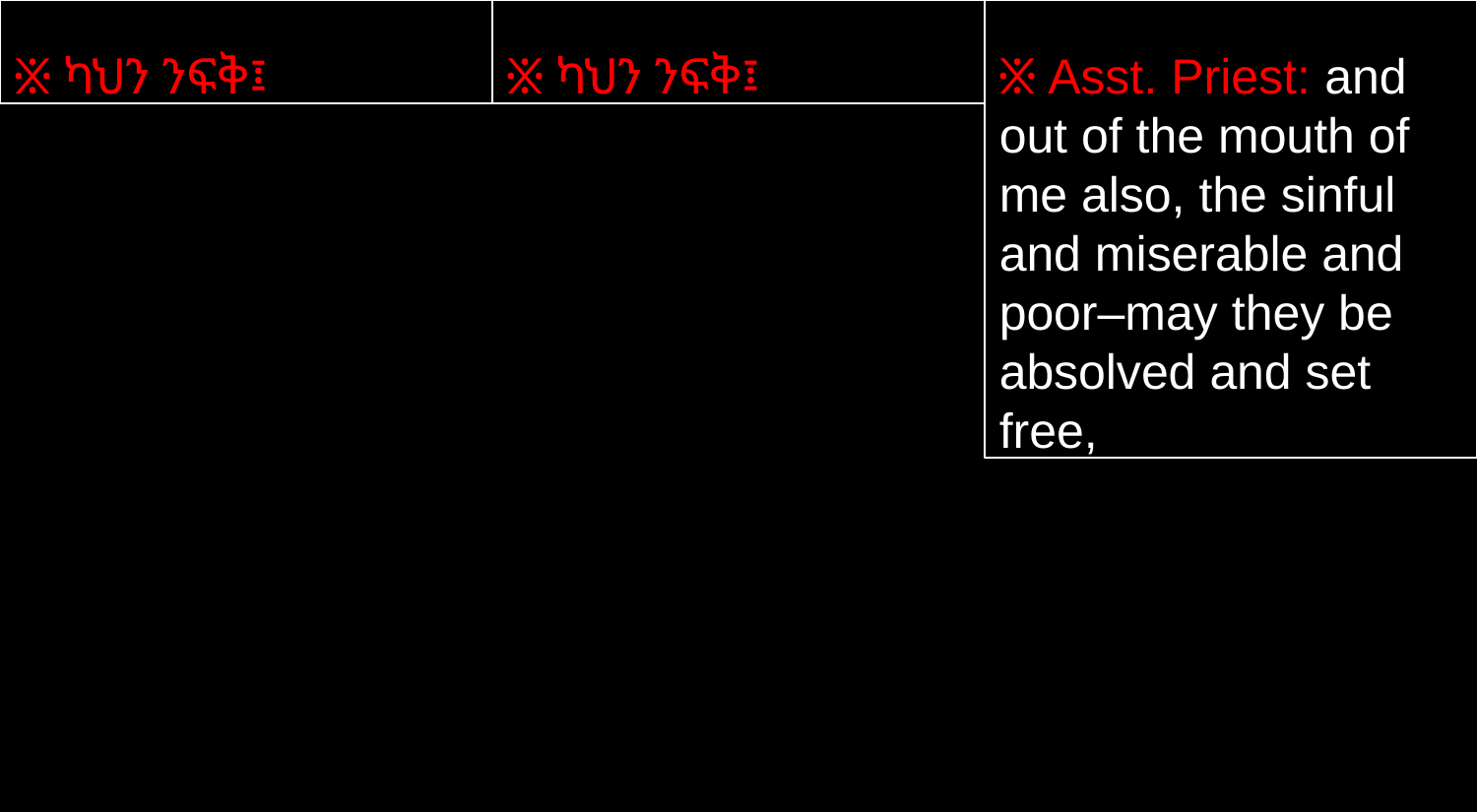

፠ ካህን ንፍቅ፤

፠ ካህን ንፍቅ፤

፠ Asst. Priest: and out of the mouth of me also, the sinful and miserable and poor–may they be absolved and set free,